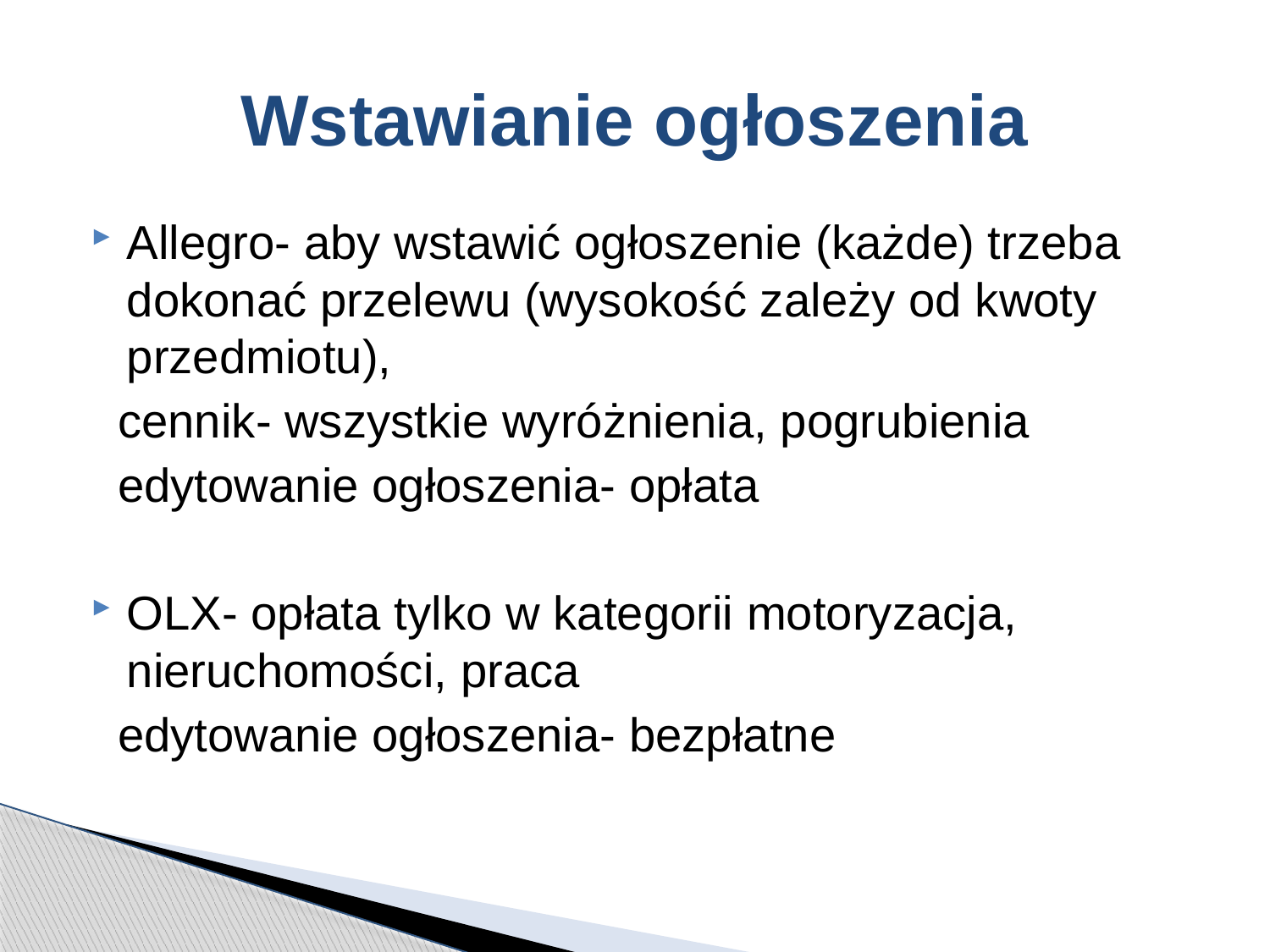

# Wstawianie ogłoszenia
Allegro- aby wstawić ogłoszenie (każde) trzeba dokonać przelewu (wysokość zależy od kwoty przedmiotu),
  cennik- wszystkie wyróżnienia, pogrubienia
  edytowanie ogłoszenia- opłata

OLX- opłata tylko w kategorii motoryzacja, nieruchomości, praca
  edytowanie ogłoszenia- bezpłatne